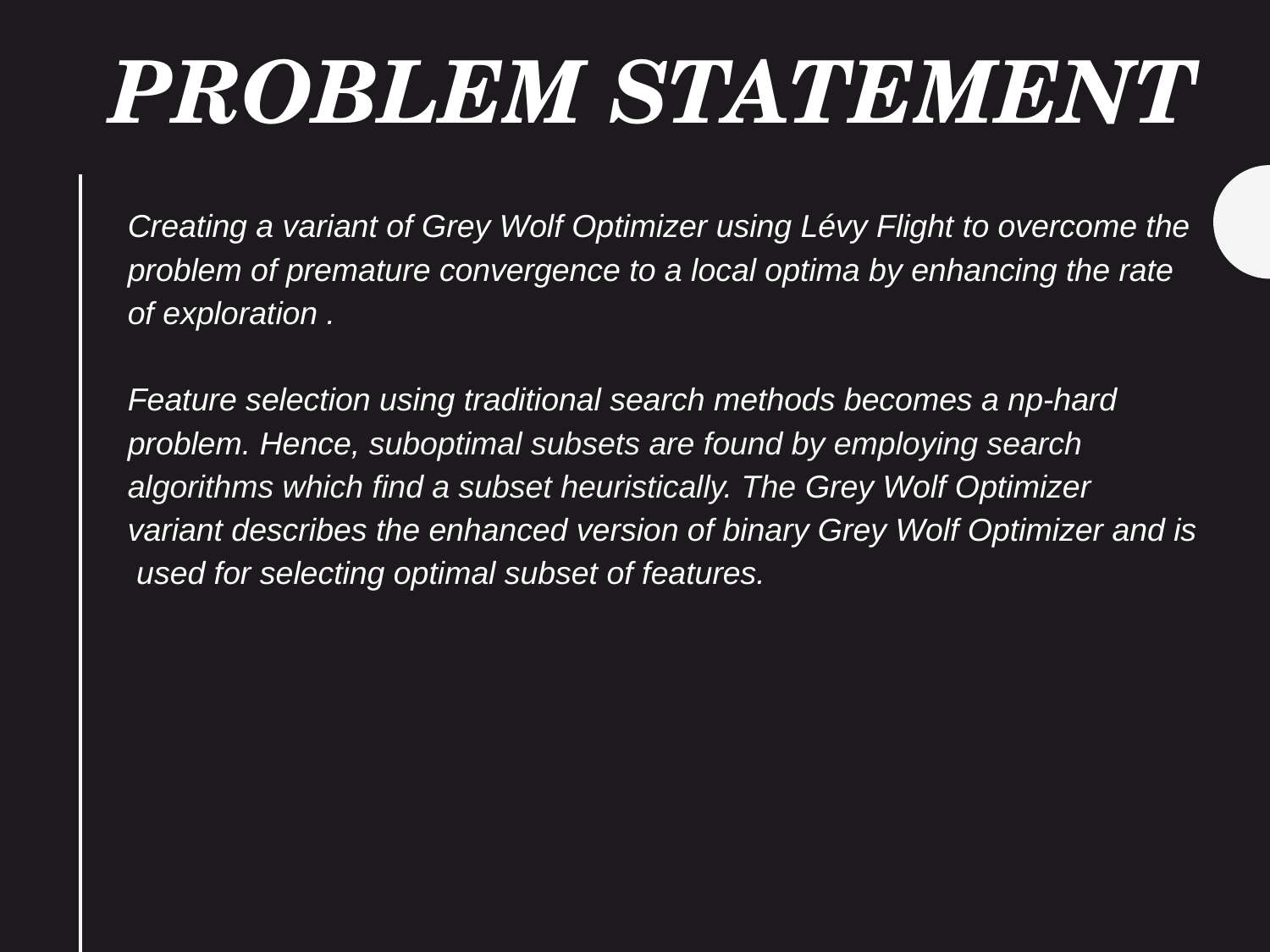

# Problem statement

Creating a variant of Grey Wolf Optimizer using Lévy Flight to overcome the problem of premature convergence to a local optima by enhancing the rate of exploration .

Feature selection using traditional search methods becomes a np-hard  problem. Hence, suboptimal subsets are found by employing search algorithms which find a subset heuristically. The Grey Wolf Optimizer  variant describes the enhanced version of binary Grey Wolf Optimizer and is  used for selecting optimal subset of features.